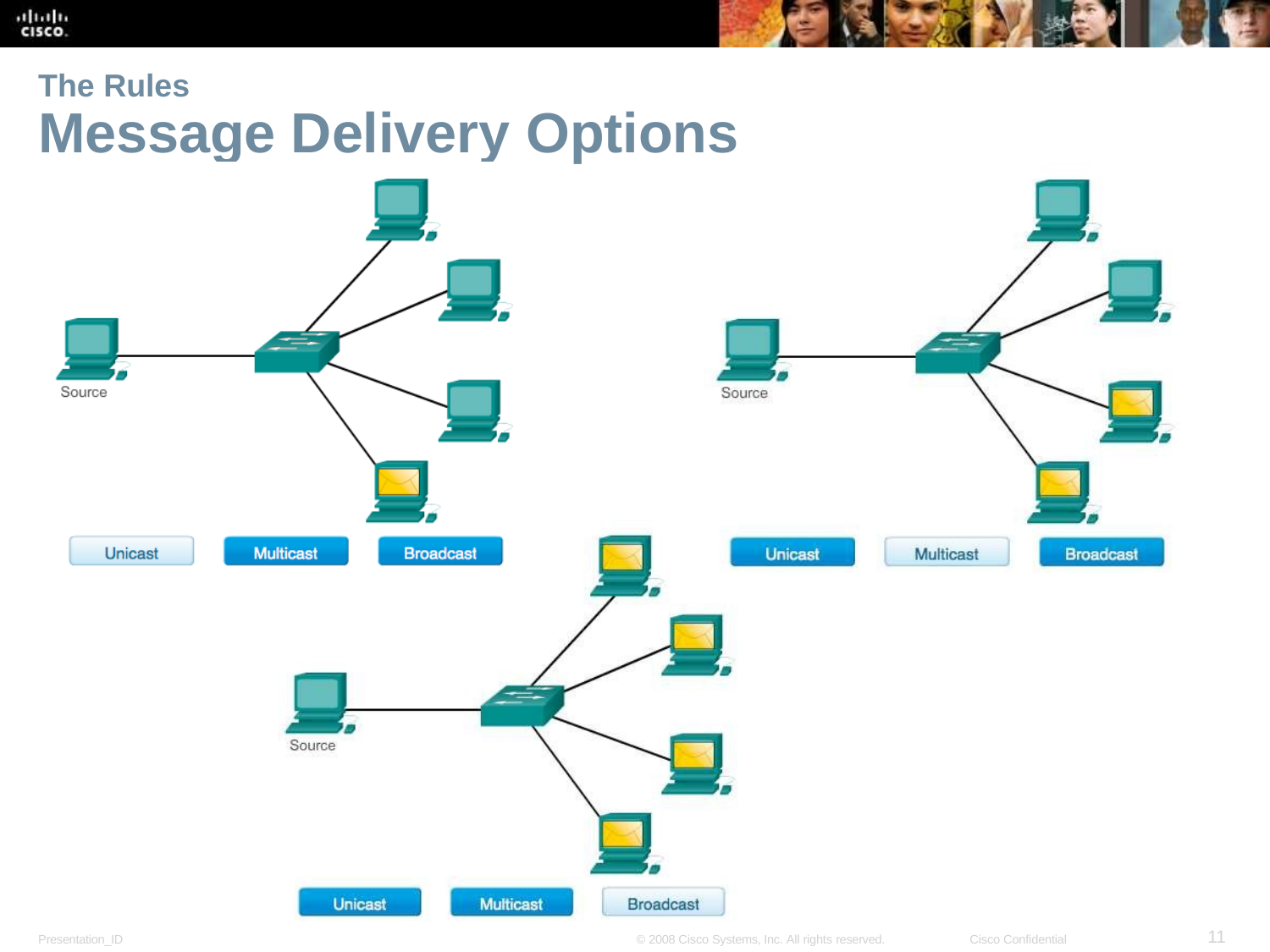

The Rules
# Message Delivery Options

11
Presentation_ID
© 2008 Cisco Systems, Inc. All rights reserved.
Cisco Confidential